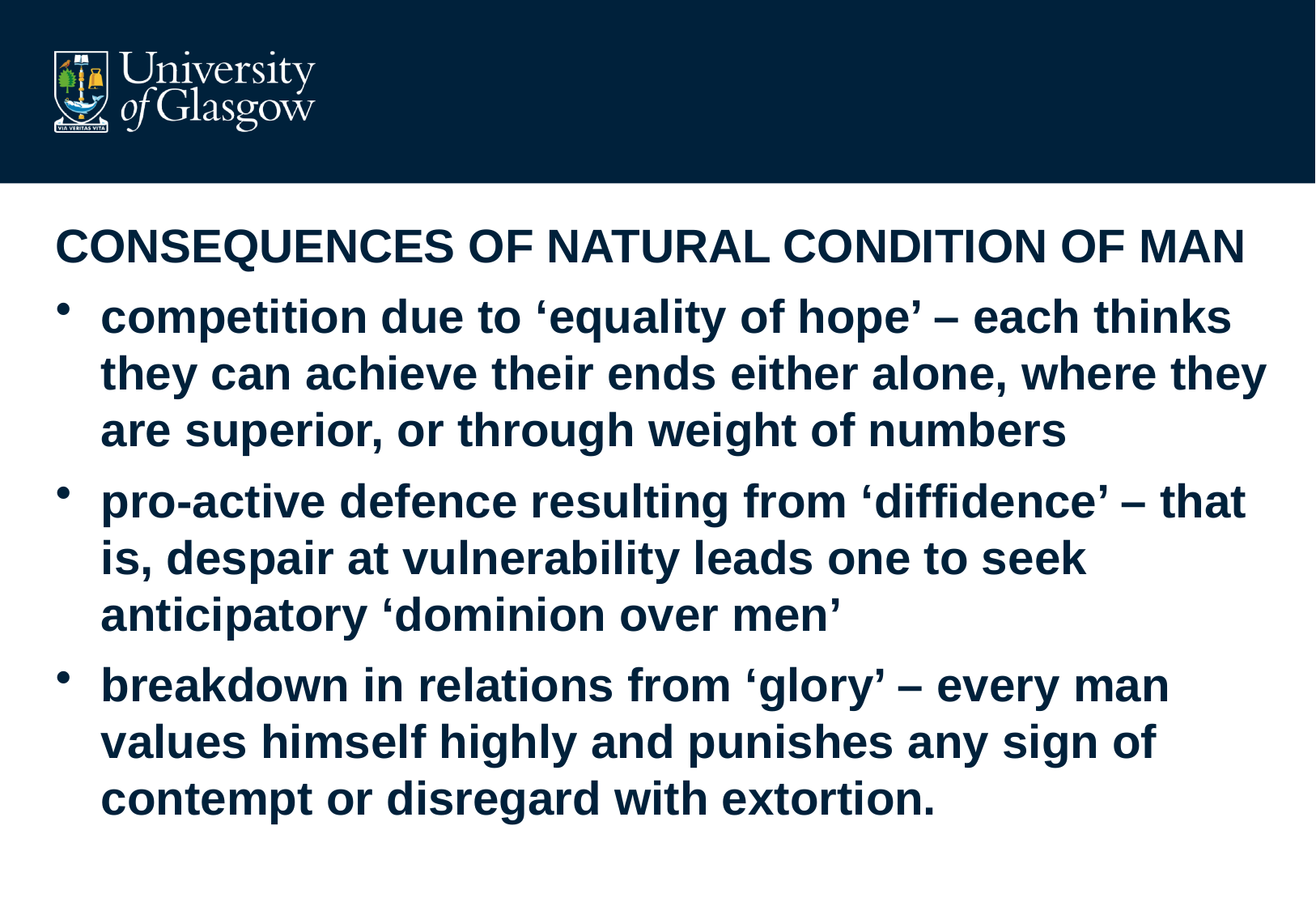

#
CONSEQUENCES OF NATURAL CONDITION OF MAN
competition due to ‘equality of hope’ – each thinks they can achieve their ends either alone, where they are superior, or through weight of numbers
pro-active defence resulting from ‘diffidence’ – that is, despair at vulnerability leads one to seek anticipatory ‘dominion over men’
breakdown in relations from ‘glory’ – every man values himself highly and punishes any sign of contempt or disregard with extortion.